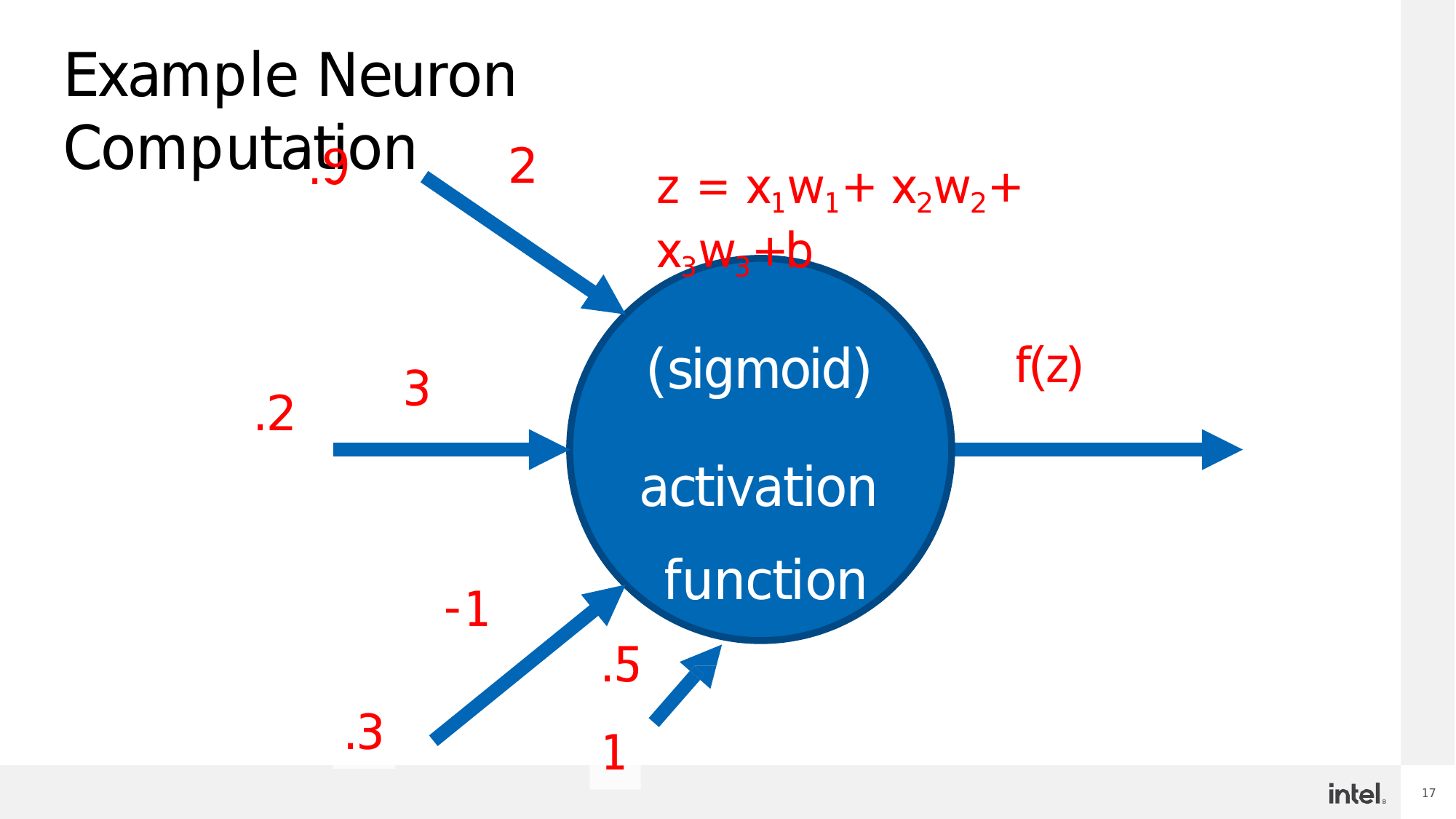

# Example Neuron Computation
2
.9

z = x1w1+ x2w2+ x3w3+b

(sigmoid)  activation
function
f(z)
3
.2
-1
.5

.3
1
17